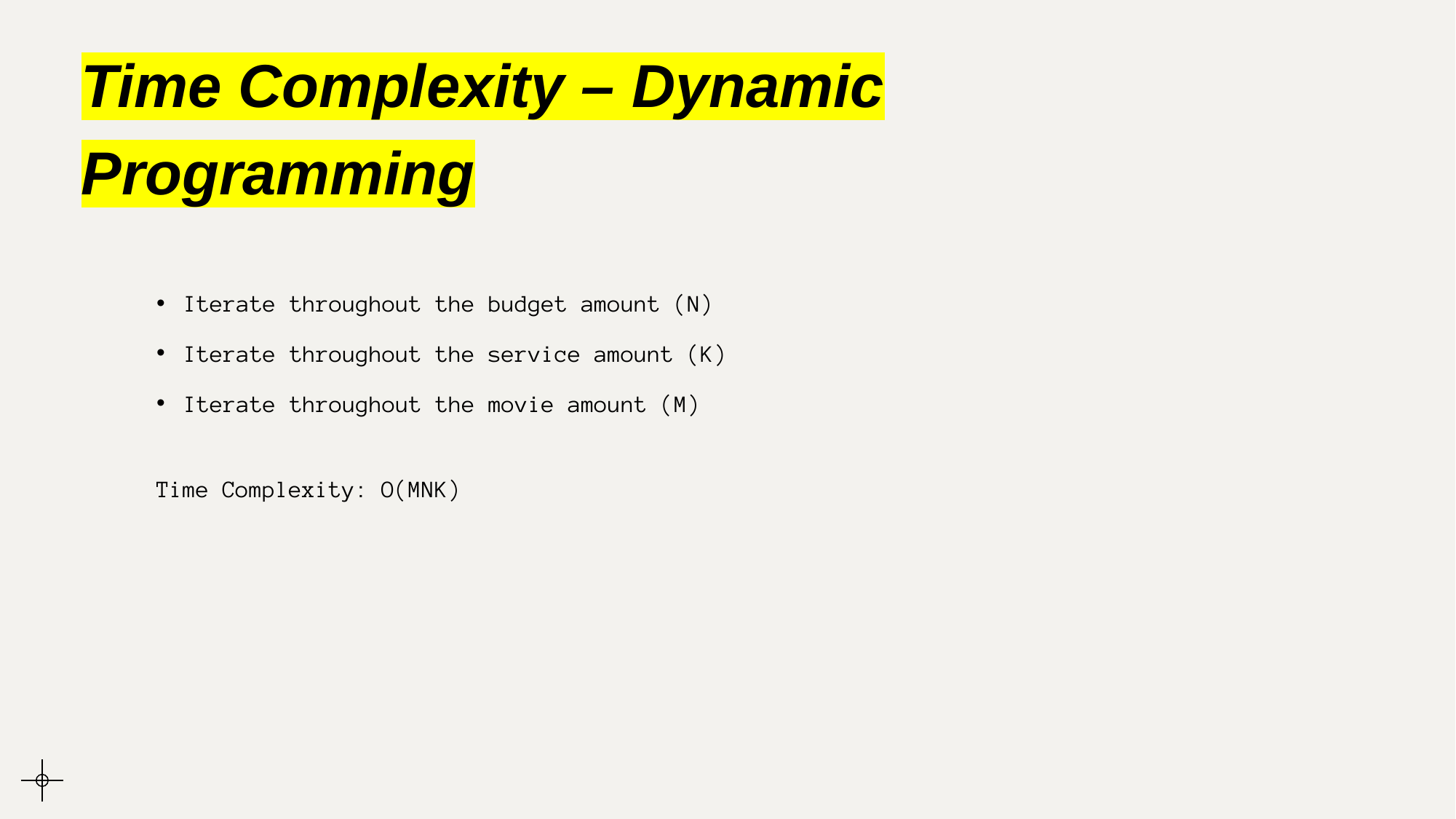

# Time Complexity – Dynamic Programming
Iterate throughout the budget amount (N)
Iterate throughout the service amount (K)
Iterate throughout the movie amount (M)
Time Complexity: O(MNK)